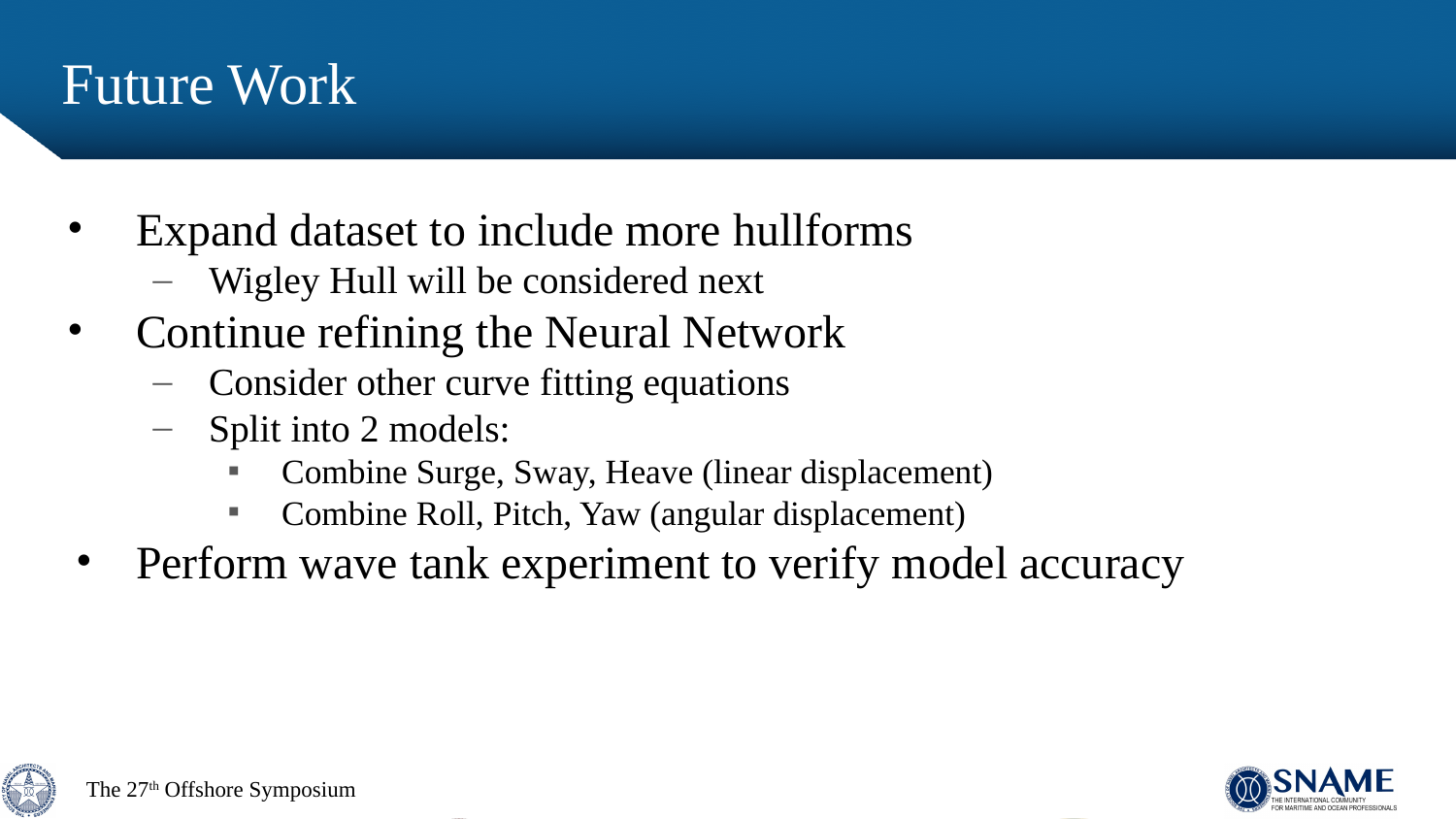

# Future Work
Expand dataset to include more hullforms
Wigley Hull will be considered next
Continue refining the Neural Network
Consider other curve fitting equations
Split into 2 models:
Combine Surge, Sway, Heave (linear displacement)
Combine Roll, Pitch, Yaw (angular displacement)
Perform wave tank experiment to verify model accuracy

The 27th Offshore Symposium